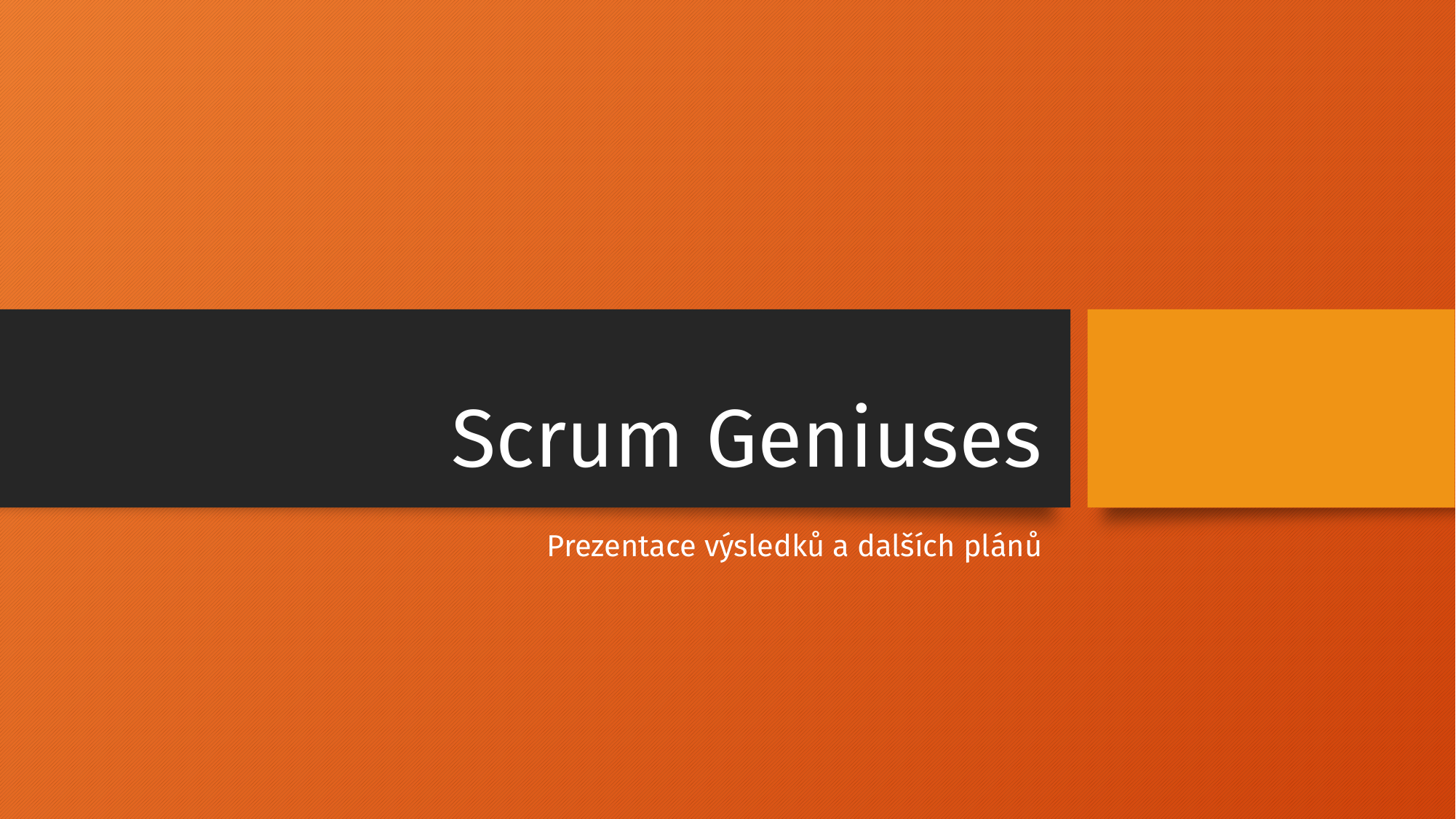

# Scrum Geniuses
Prezentace výsledků a dalších plánů